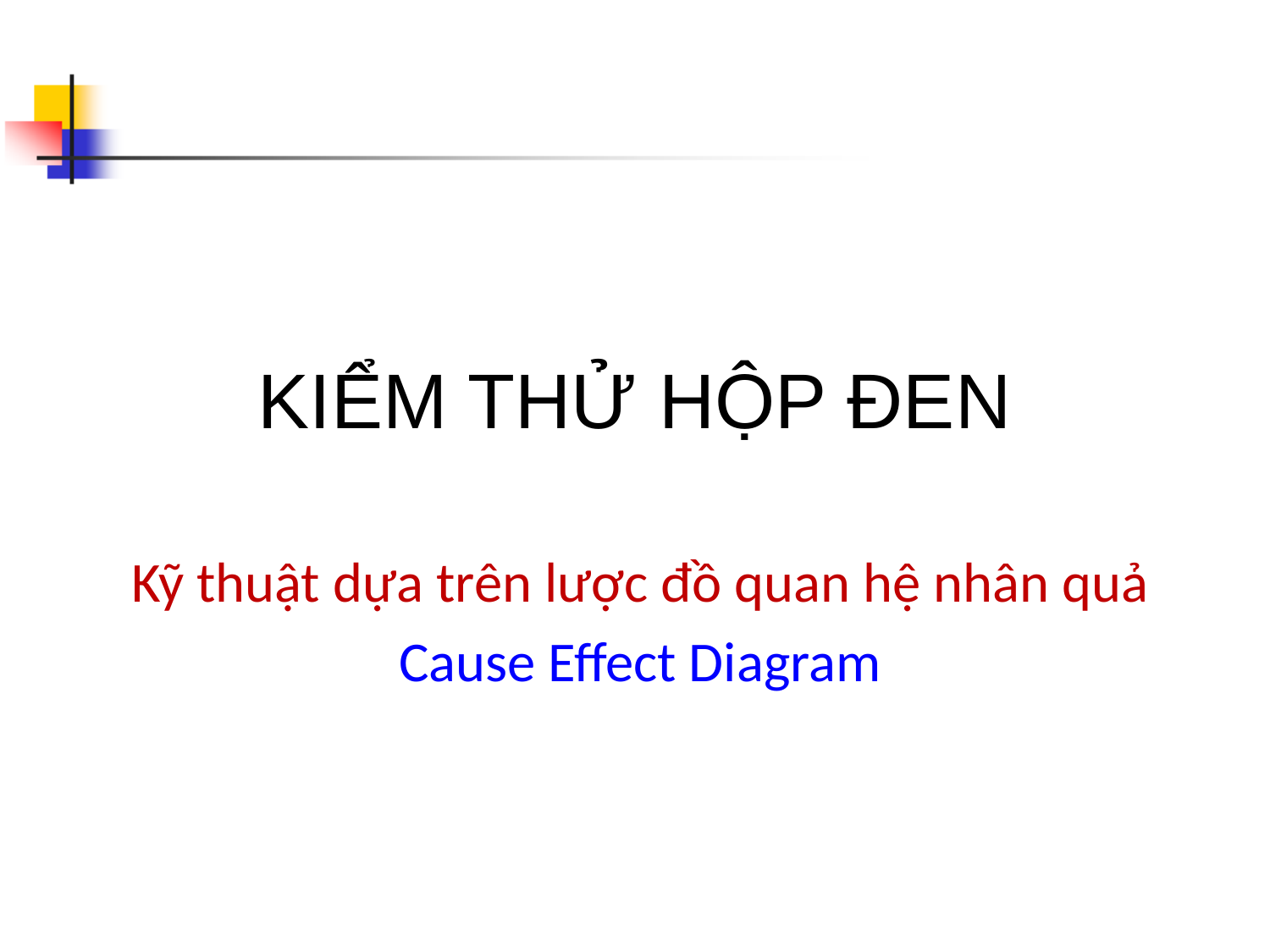

# KIỂM THỬ HỘP ĐEN
Kỹ thuật dựa trên lược đồ quan hệ nhân quả
Cause Effect Diagram